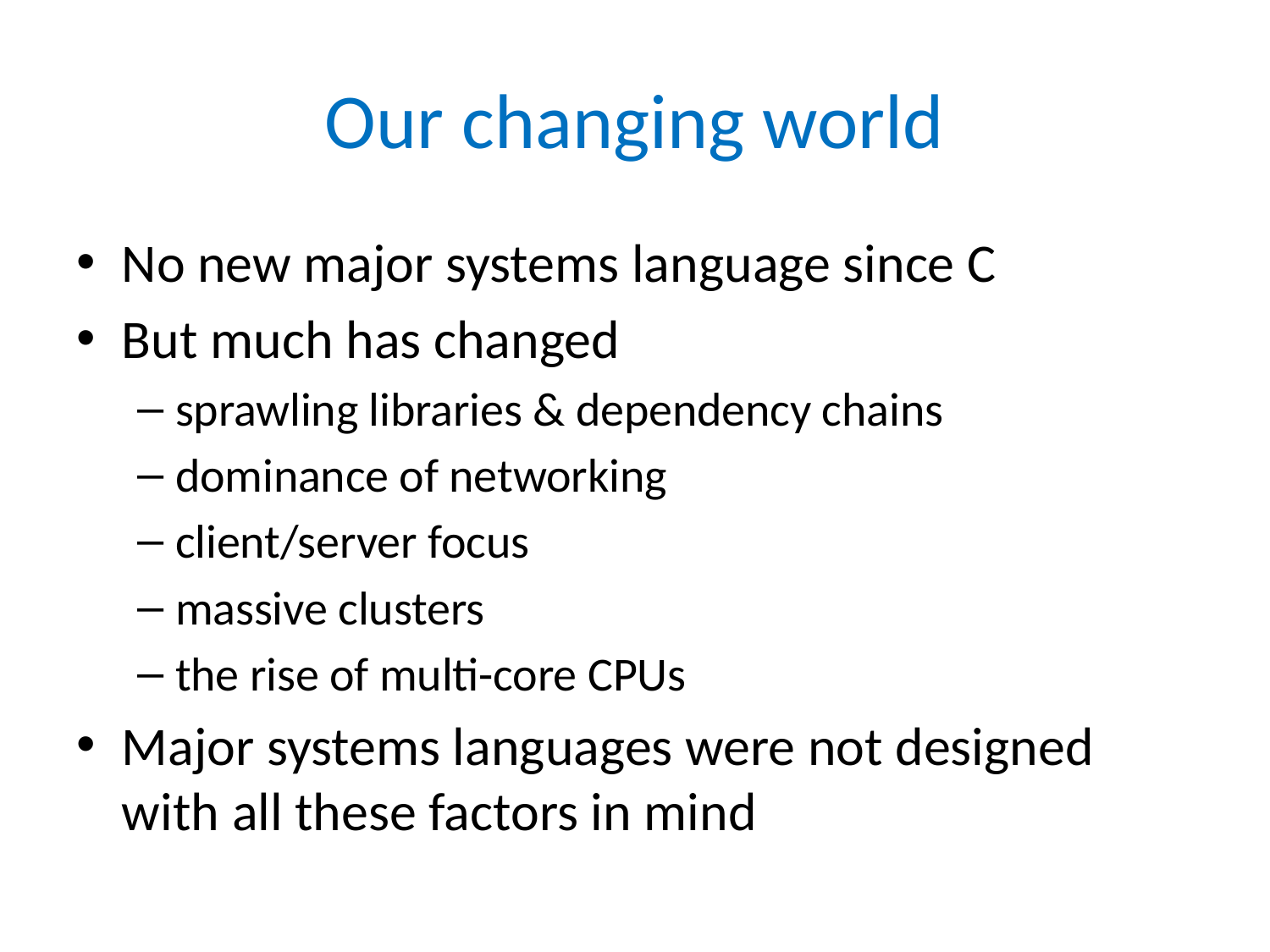

# Our changing world
No new major systems language since C
But much has changed
sprawling libraries & dependency chains
dominance of networking
client/server focus
massive clusters
the rise of multi-core CPUs
Major systems languages were not designed with all these factors in mind